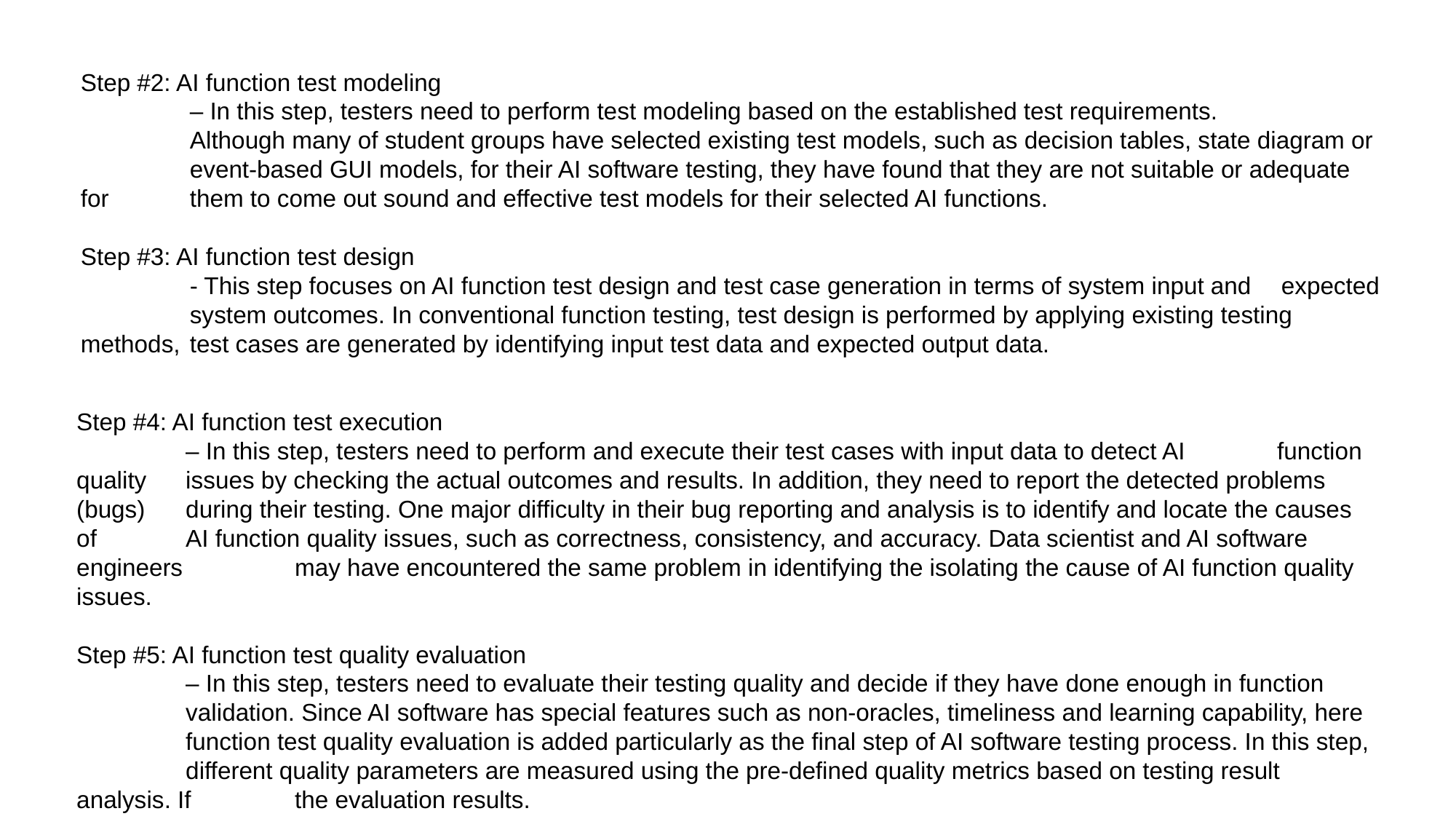

Step #2: AI function test modeling
	– In this step, testers need to perform test modeling based on the established test requirements.
	Although many of student groups have selected existing test models, such as decision tables, state diagram or 	event-based GUI models, for their AI software testing, they have found that they are not suitable or adequate for 	them to come out sound and effective test models for their selected AI functions.

Step #3: AI function test design
	- This step focuses on AI function test design and test case generation in terms of system input and 	expected 	system outcomes. In conventional function testing, test design is performed by applying existing testing methods, 	test cases are generated by identifying input test data and expected output data.
Step #4: AI function test execution
	– In this step, testers need to perform and execute their test cases with input data to detect AI 	function quality 	issues by checking the actual outcomes and results. In addition, they need to report the detected problems (bugs) 	during their testing. One major difficulty in their bug reporting and analysis is to identify and locate the causes of 	AI function quality issues, such as correctness, consistency, and accuracy. Data scientist and AI software engineers 	may have encountered the same problem in identifying the isolating the cause of AI function quality issues.

Step #5: AI function test quality evaluation
	– In this step, testers need to evaluate their testing quality and decide if they have done enough in function 	validation. Since AI software has special features such as non-oracles, timeliness and learning capability, here 	function test quality evaluation is added particularly as the final step of AI software testing process. In this step, 	different quality parameters are measured using the pre-defined quality metrics based on testing result analysis. If 	the evaluation results.